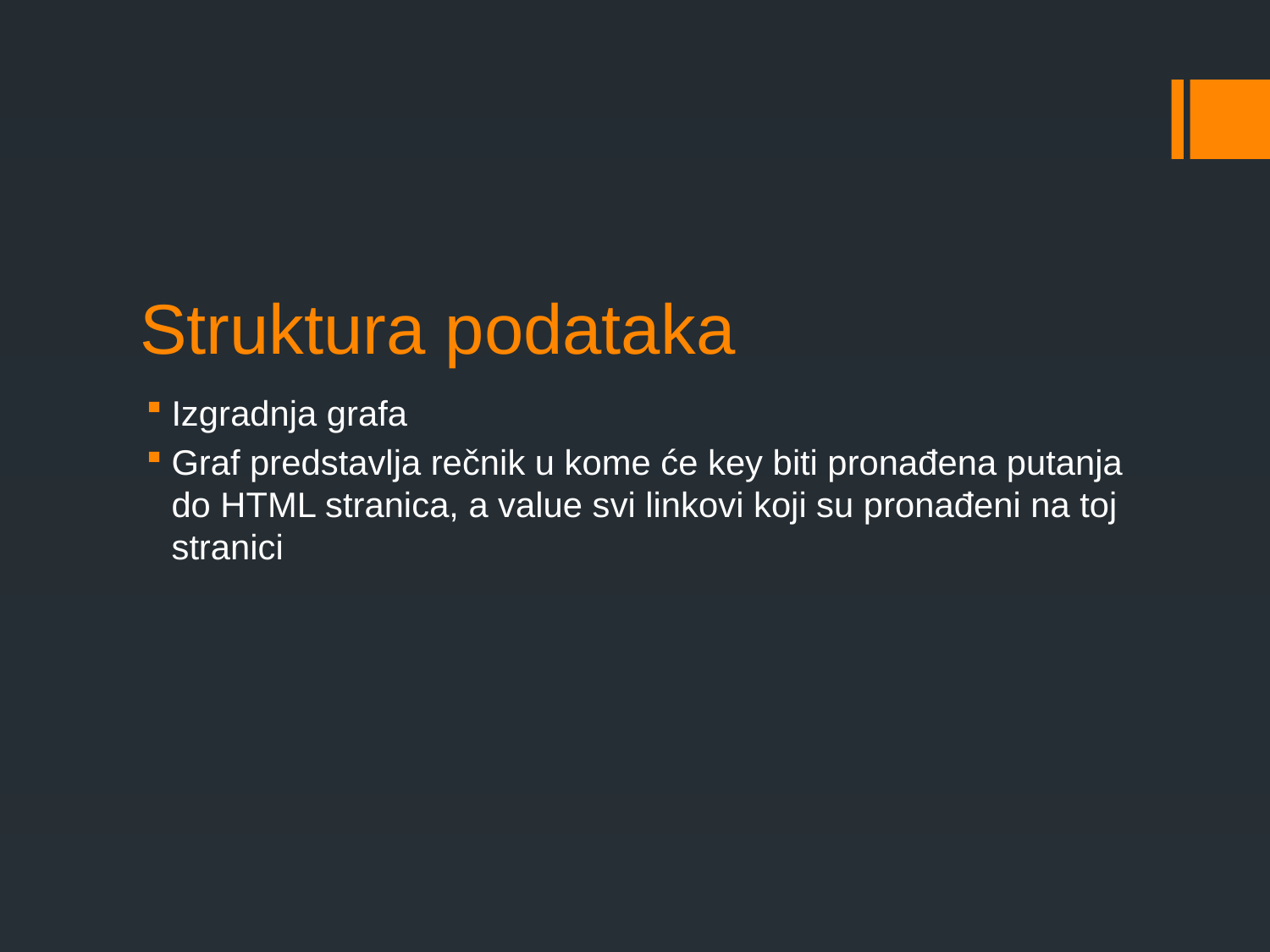

# Struktura podataka
Izgradnja grafa
Graf predstavlja rečnik u kome će key biti pronađena putanja do HTML stranica, a value svi linkovi koji su pronađeni na toj stranici